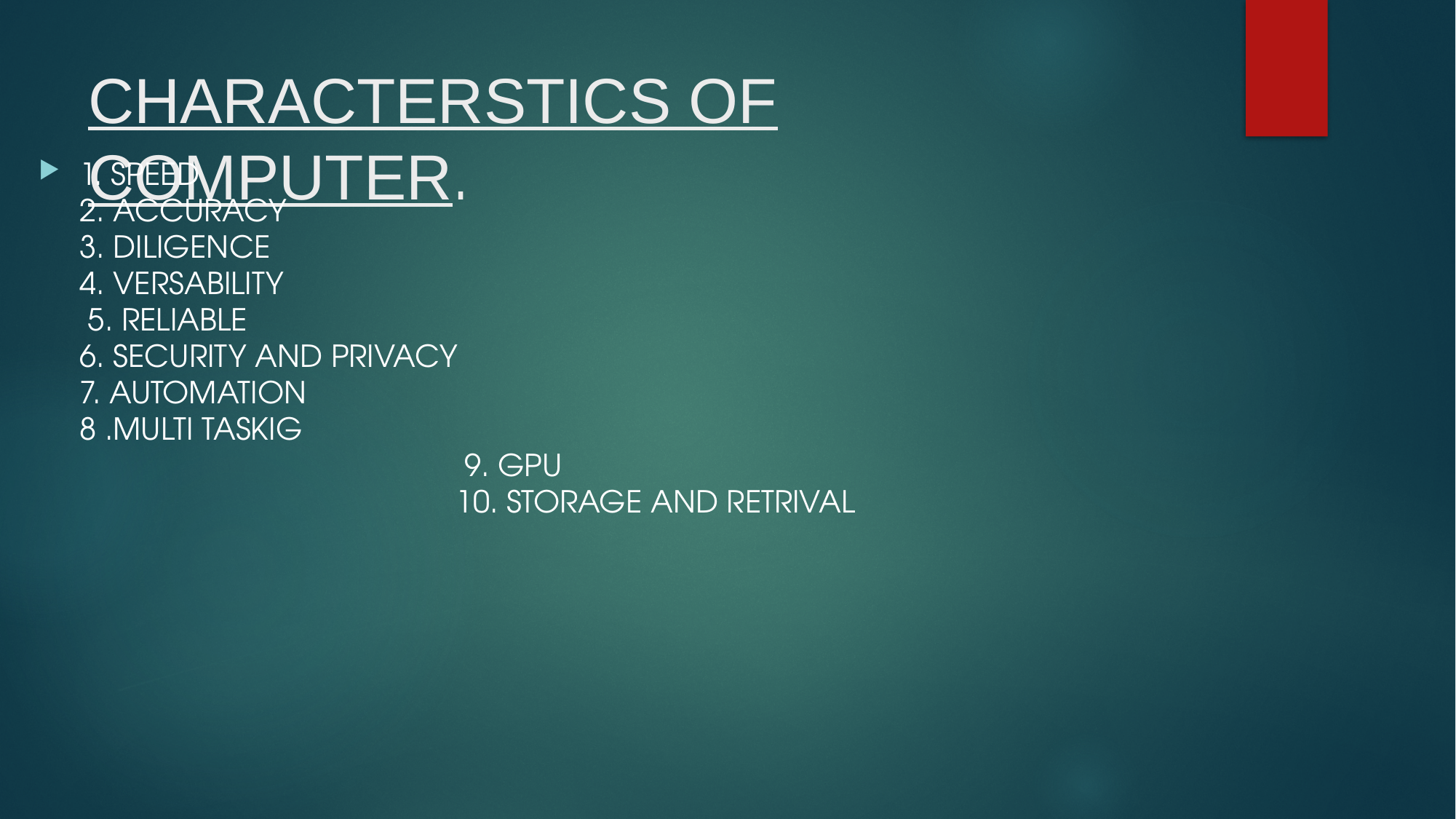

# CHARACTERSTICS OF COMPUTER.
1. SPEED                                                                                                                                                 2. ACCURACY                                                                                                                                       3. DILIGENCE                                                                                                                                          4. VERSABILITY                                                                                                                                          5. RELIABLE                                                                                                                                            6. SECURITY AND PRIVACY                                                                                                                    7. AUTOMATION                                                                                                                                     8 .MULTI TASKIG                                                                                                                                                                                     9. GPU                                                                                                                                                     10. STORAGE AND RETRIVAL